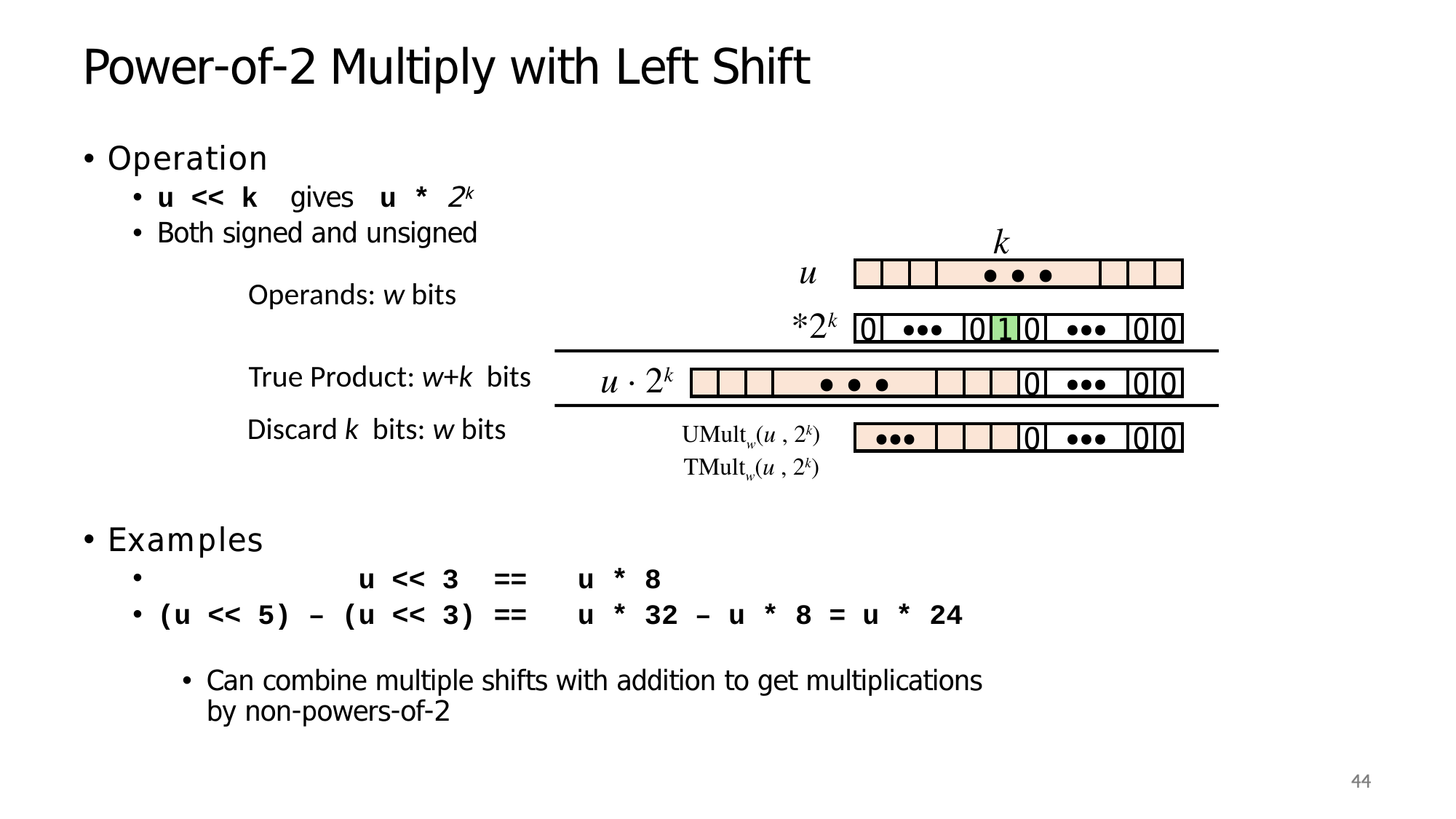

# Power-of-2 Multiply with Left Shift
Operation
u << k    gives   u * 2k
Both signed and unsigned

Examples
            u << 3	==	u * 8
(u << 5) – (u << 3)	==	u * 32 – u * 8 = u * 24
Can combine multiple shifts with addition to get multiplications
by non-powers-of-2

k
u

• • •

Operands: w bits
*2k
0
•••
0
1
0
•••
0
0
True Product: w+k  bits

u · 2k

• • •

0
•••
0
0
Discard k  bits: w bits

UMultw(u , 2k)
•••

0
•••
0
0
TMultw(u , 2k)
44